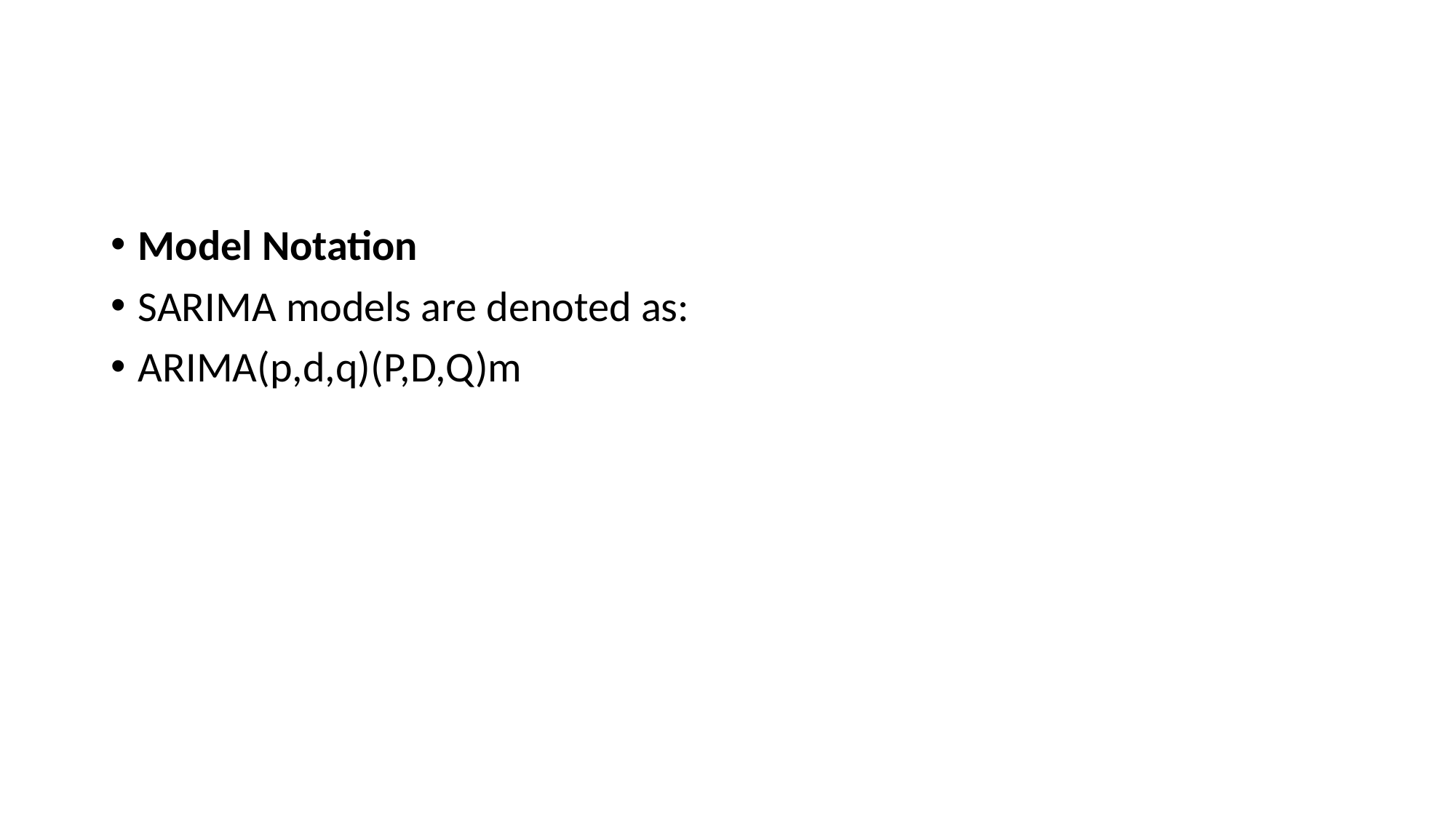

#
Model Notation
SARIMA models are denoted as:
ARIMA(p,d,q)(P,D,Q)m​